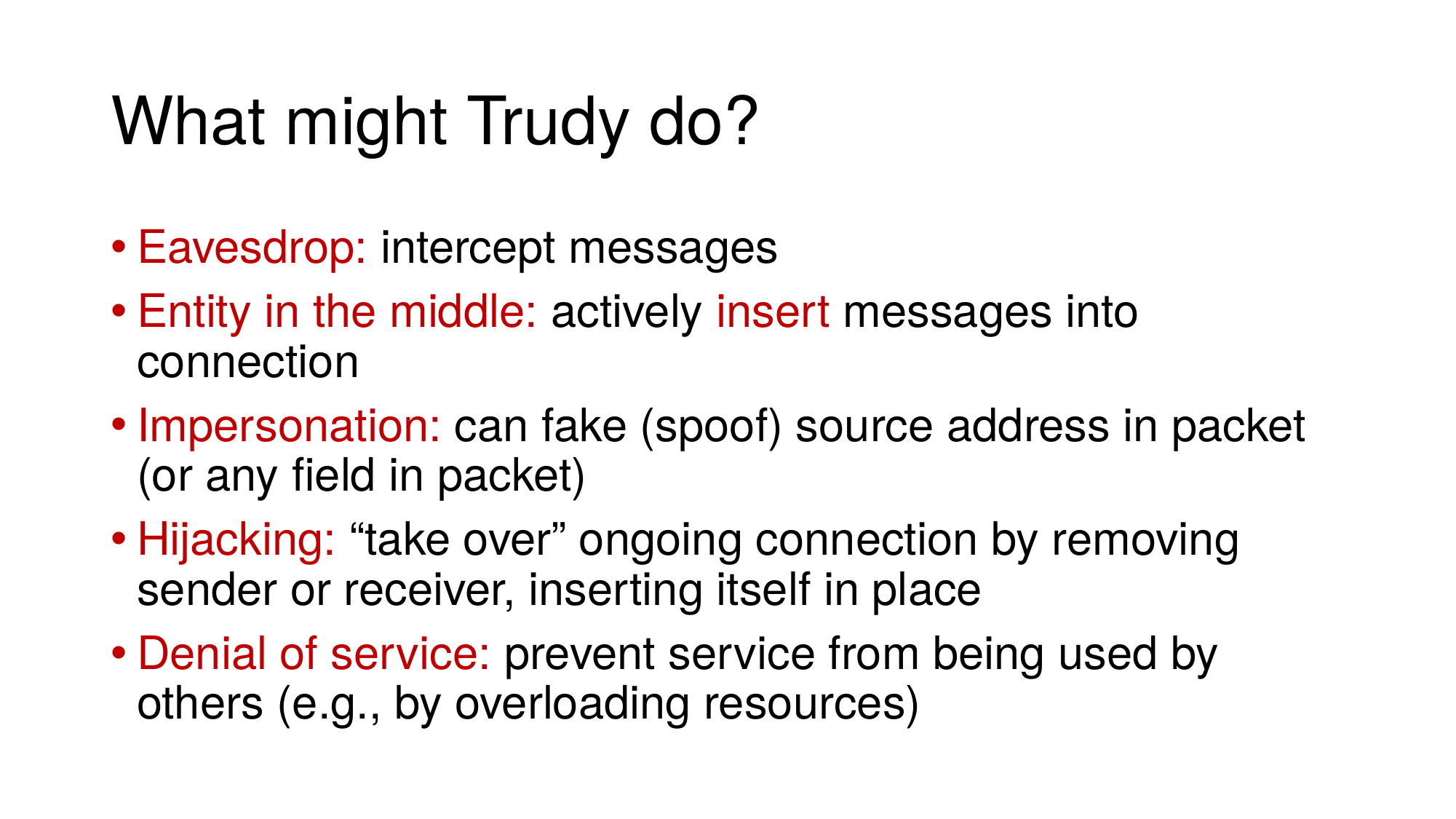

# What might Trudy do?
Eavesdrop: intercept messages
Entity in the middle: actively insert messages into connection
Impersonation: can fake (spoof) source address in packet (or any field in packet)
Hijacking: “take over” ongoing connection by removing sender or receiver, inserting itself in place
Denial of service: prevent service from being used by others (e.g., by overloading resources)